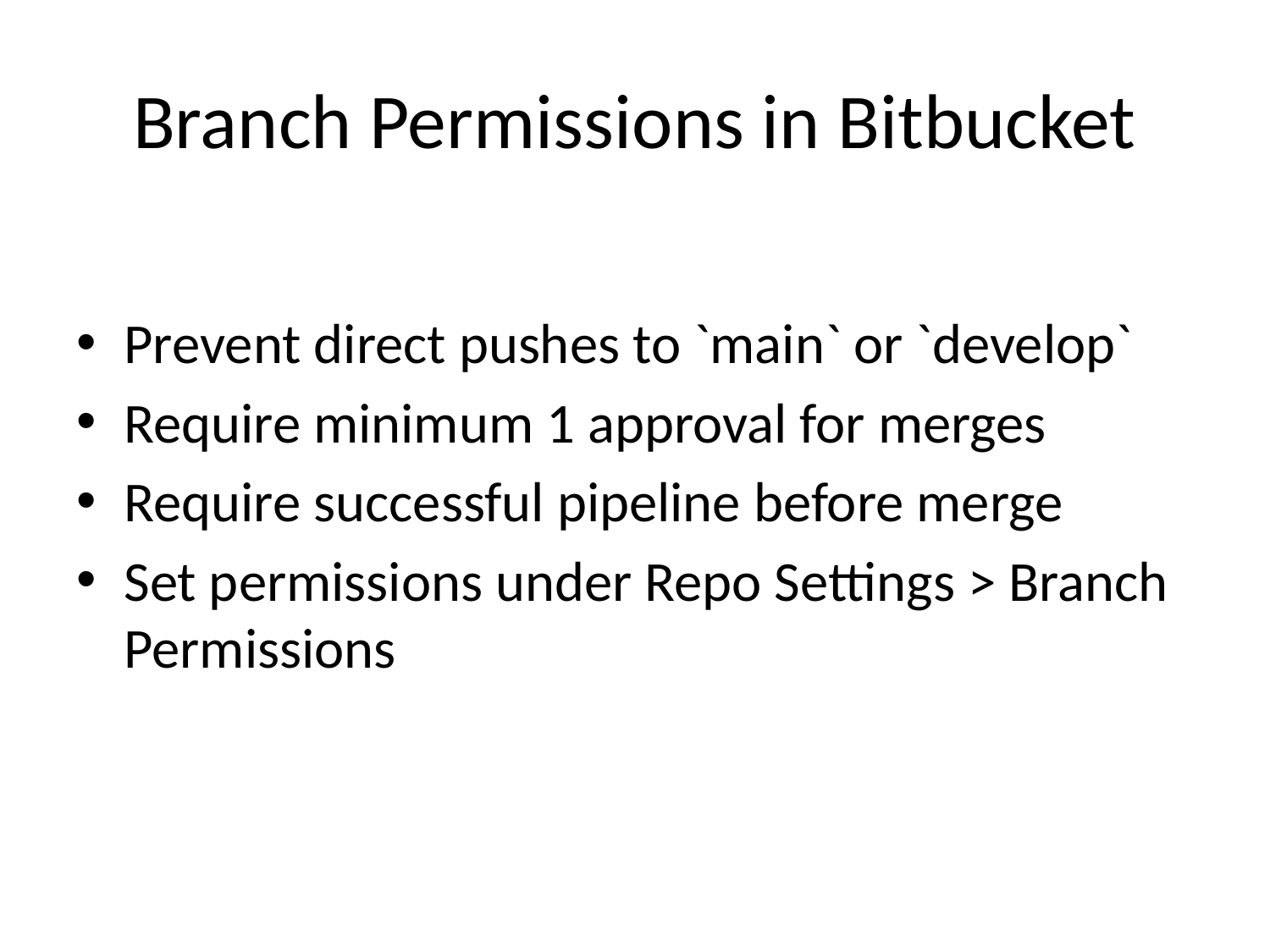

# Branch Permissions in Bitbucket

Prevent direct pushes to `main` or `develop`
Require minimum 1 approval for merges
Require successful pipeline before merge
Set permissions under Repo Settings > Branch Permissions